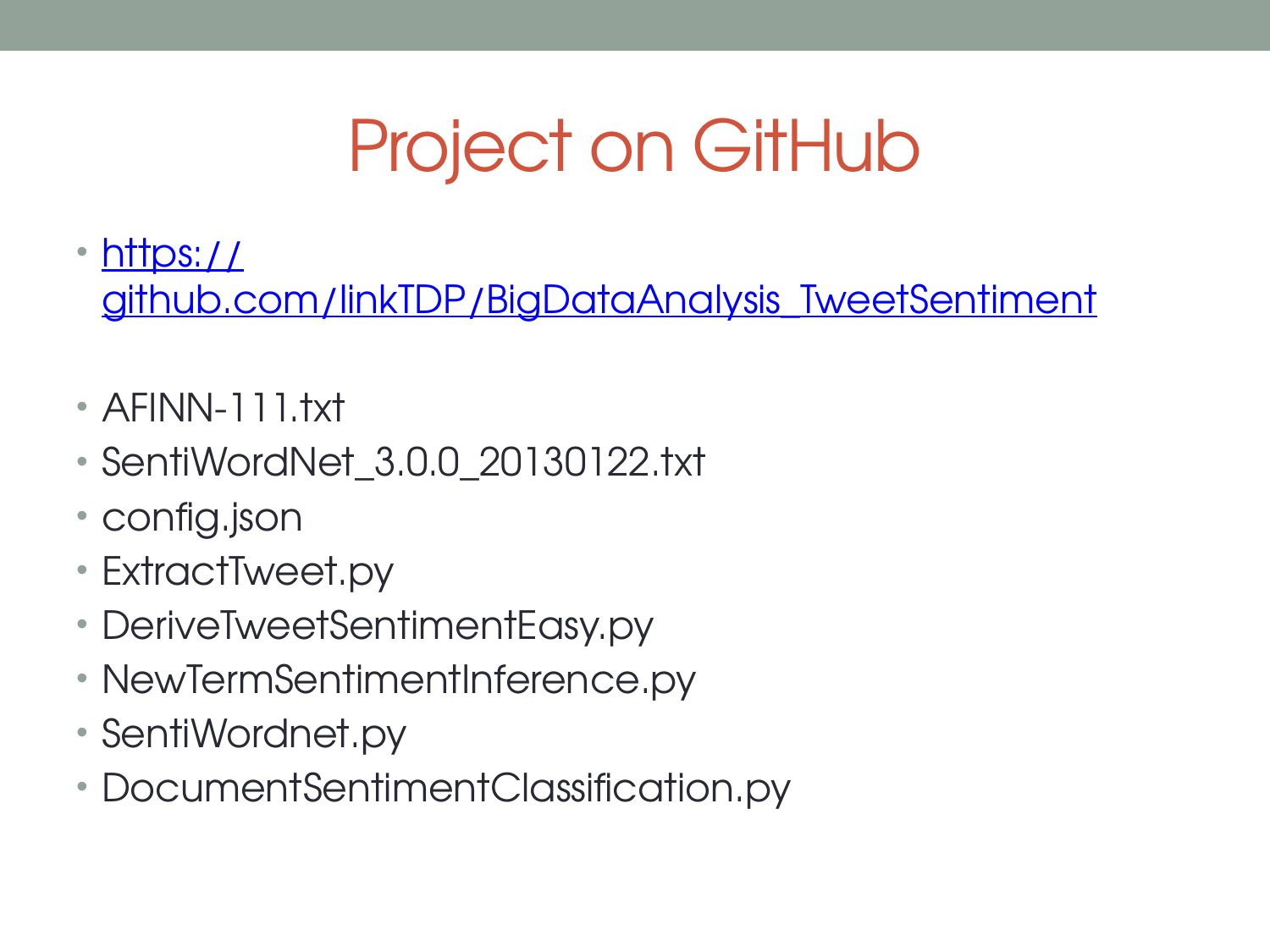

# Project on GitHub
https://github.com/linkTDP/BigDataAnalysis_TweetSentiment

AFINN-111.txt
SentiWordNet_3.0.0_20130122.txt
config.json
ExtractTweet.py
DeriveTweetSentimentEasy.py
NewTermSentimentInference.py
SentiWordnet.py
DocumentSentimentClassification.py